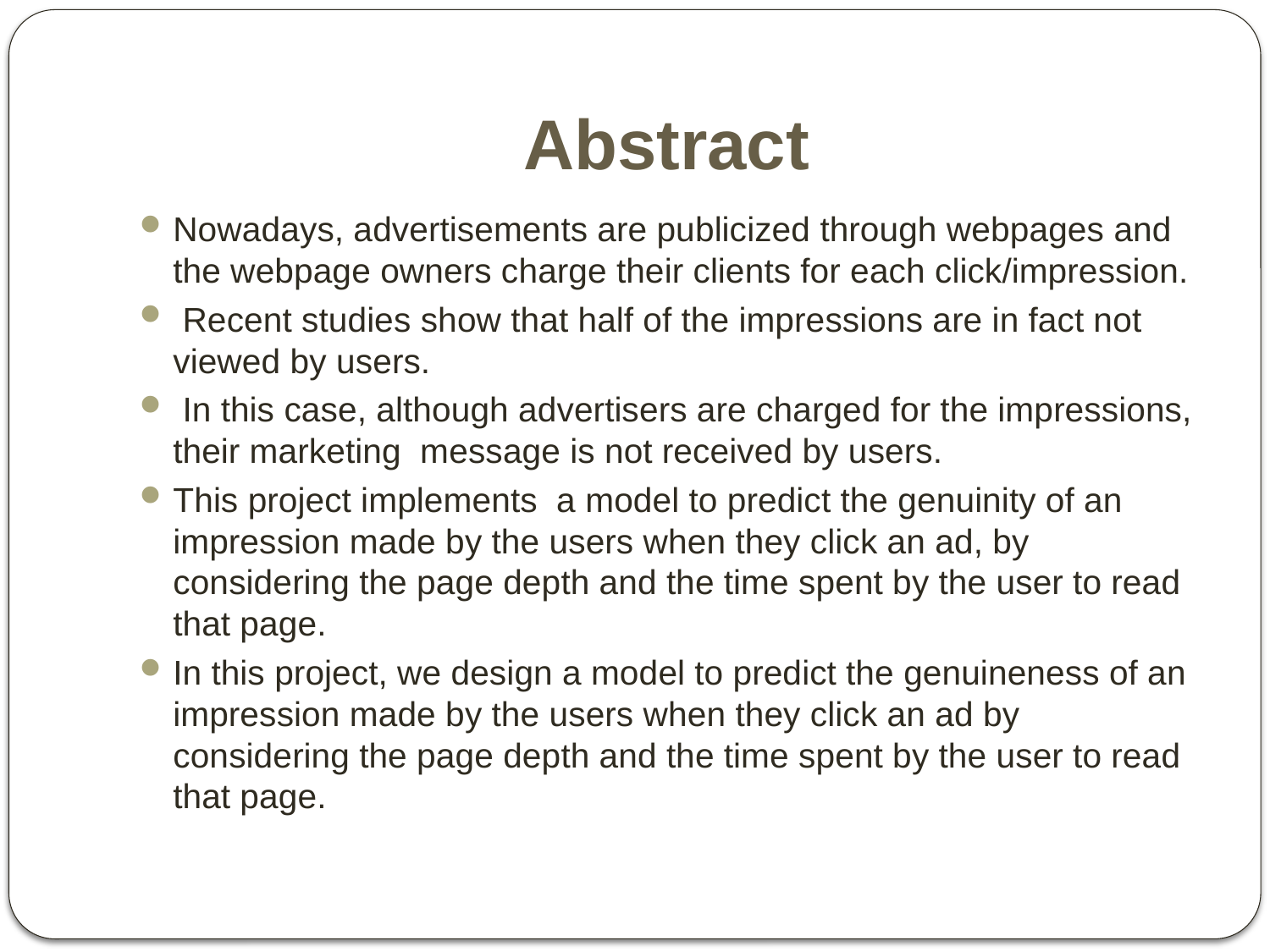

# Abstract
Nowadays, advertisements are publicized through webpages and the webpage owners charge their clients for each click/impression.
 Recent studies show that half of the impressions are in fact not viewed by users.
 In this case, although advertisers are charged for the impressions, their marketing  message is not received by users.
This project implements  a model to predict the genuinity of an impression made by the users when they click an ad, by considering the page depth and the time spent by the user to read that page.
In this project, we design a model to predict the genuineness of an impression made by the users when they click an ad by considering the page depth and the time spent by the user to read that page.